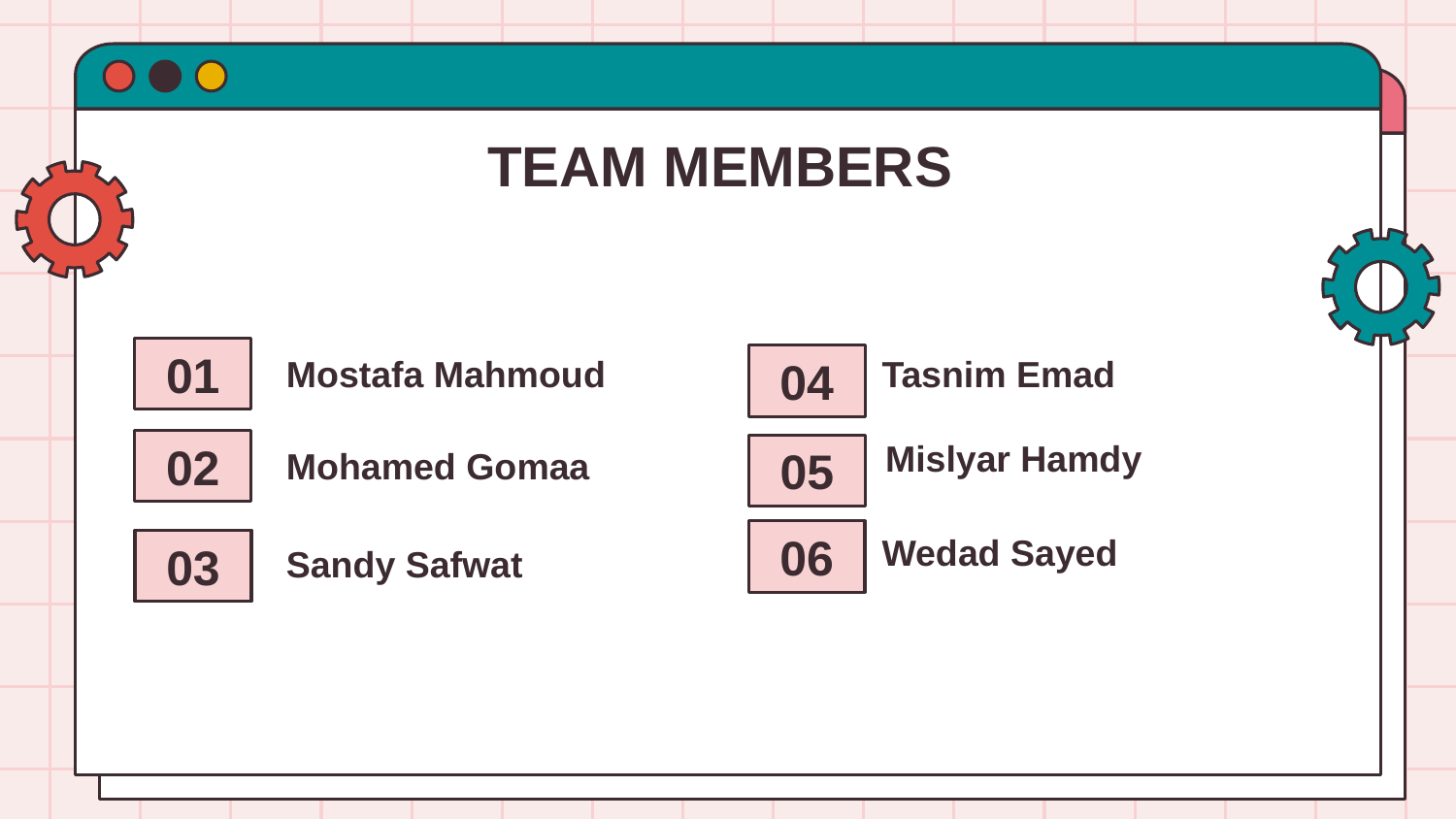

TEAM MEMBERS

01
Mostafa Mahmoud
Tasnim Emad
04
Mislyar Hamdy
# 02
05
Mohamed Gomaa
06
Wedad Sayed
03
Sandy Safwat